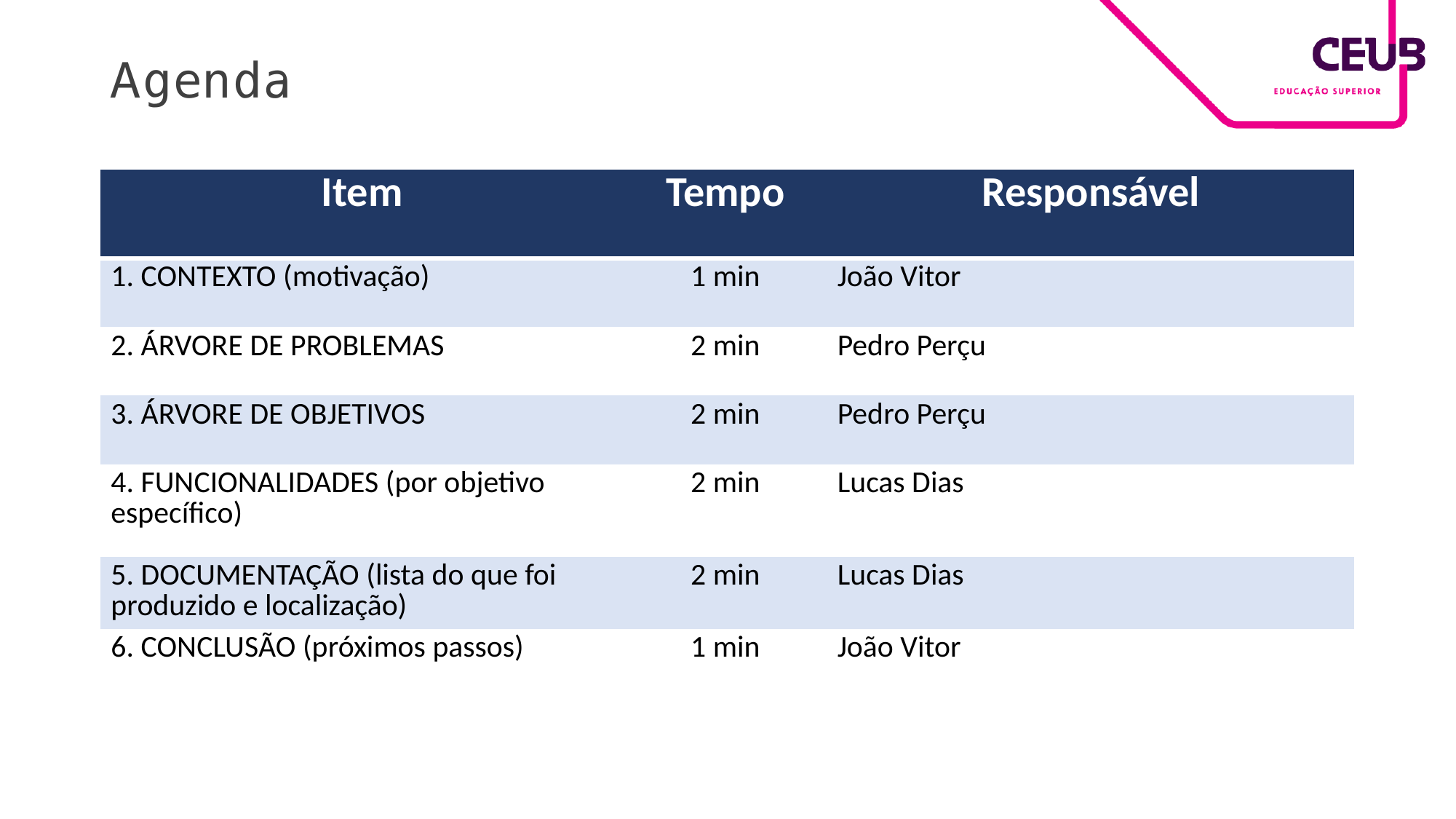

# Agenda
| Item | Tempo | Responsável |
| --- | --- | --- |
| 1. CONTEXTO (motivação) | 1 min | João Vitor |
| 2. ÁRVORE DE PROBLEMAS | 2 min | Pedro Perçu |
| 3. ÁRVORE DE OBJETIVOS | 2 min | Pedro Perçu |
| 4. FUNCIONALIDADES (por objetivo específico) | 2 min | Lucas Dias |
| 5. DOCUMENTAÇÃO (lista do que foi produzido e localização) | 2 min | Lucas Dias |
| 6. CONCLUSÃO (próximos passos) | 1 min | João Vitor |